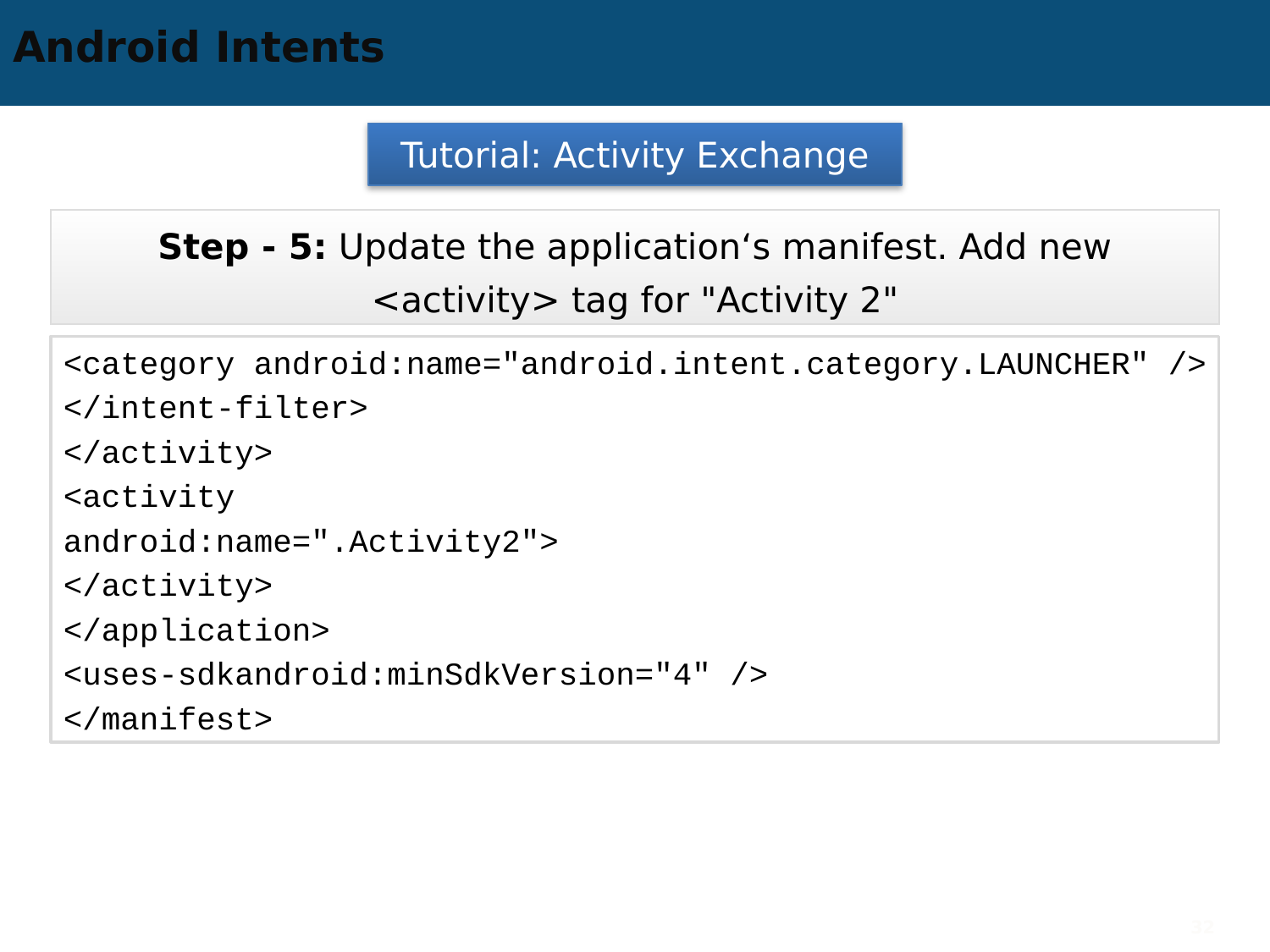

# Android Intents
Tutorial: Activity Exchange
Step - 5: Update the application‘s manifest. Add new <activity> tag for "Activity 2"
<category android:name="android.intent.category.LAUNCHER" />
</intent-filter>
</activity>
<activity
android:name=".Activity2">
</activity>
</application>
<uses-sdkandroid:minSdkVersion="4" />
</manifest>